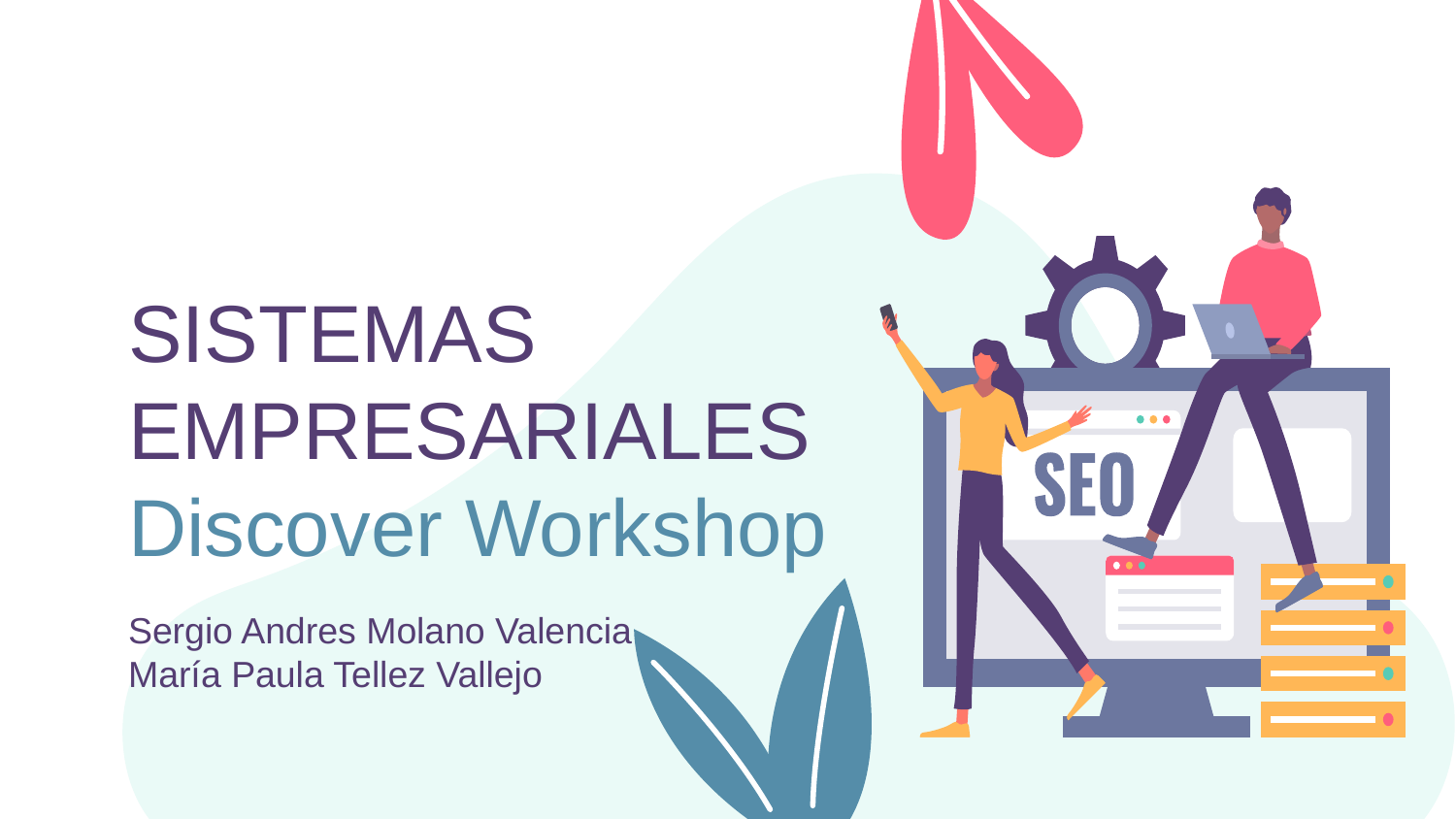

# SISTEMAS EMPRESARIALES Discover Workshop

Sergio Andres Molano Valencia
María Paula Tellez Vallejo